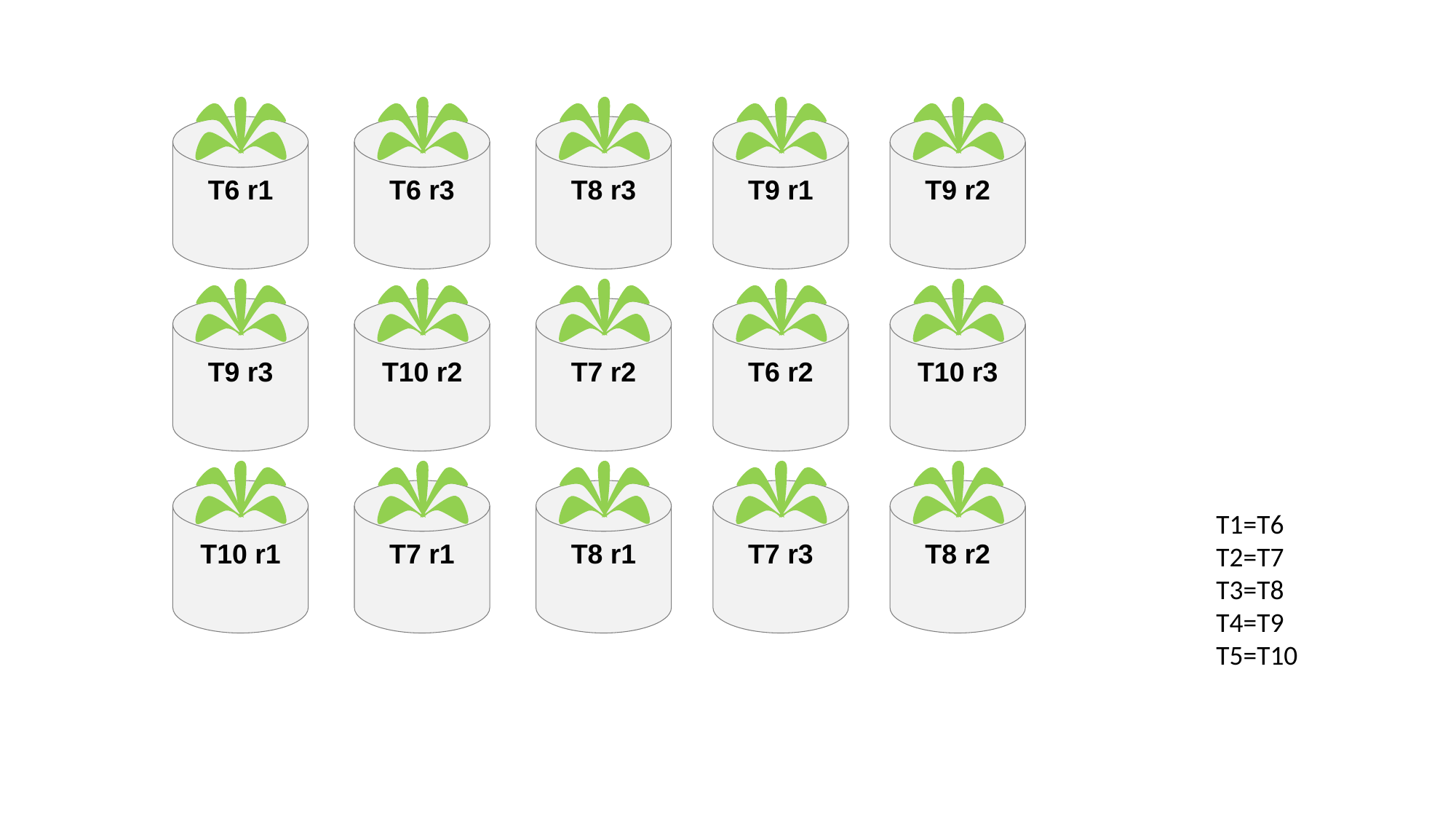

T6 r1

T6 r3

T8 r3

T9 r1

T9 r2

T9 r3

T10 r2

T7 r2

T6 r2

T10 r3

T10 r1

T7 r1

T8 r1

T7 r3

T8 r2

T1=T6
T2=T7
T3=T8
T4=T9
T5=T10